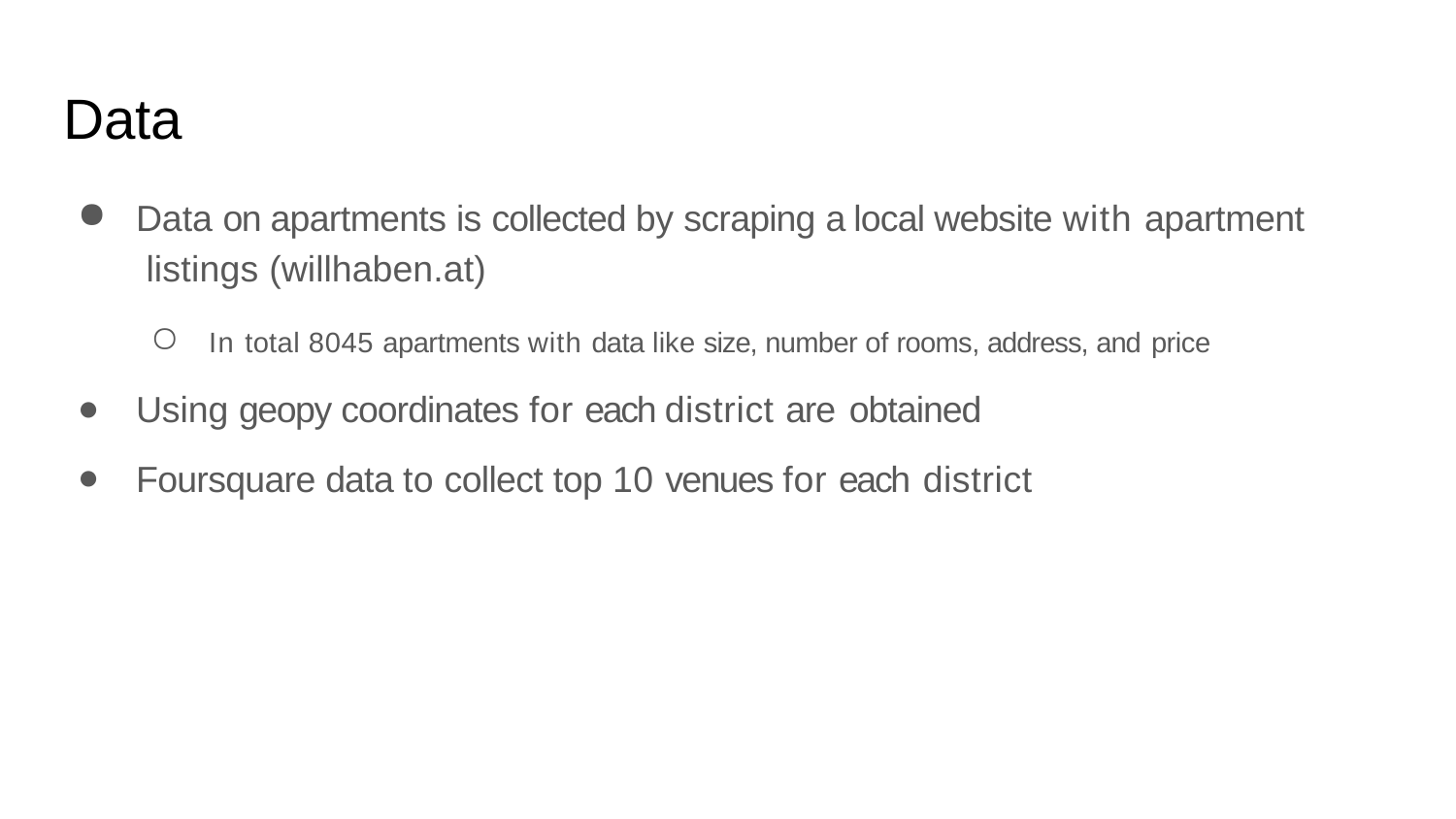

# Data
Data on apartments is collected by scraping a local website with apartment  listings (willhaben.at)

In total 8045 apartments with data like size, number of rooms, address, and price
Using geopy coordinates for each district are obtained
Foursquare data to collect top 10 venues for each district